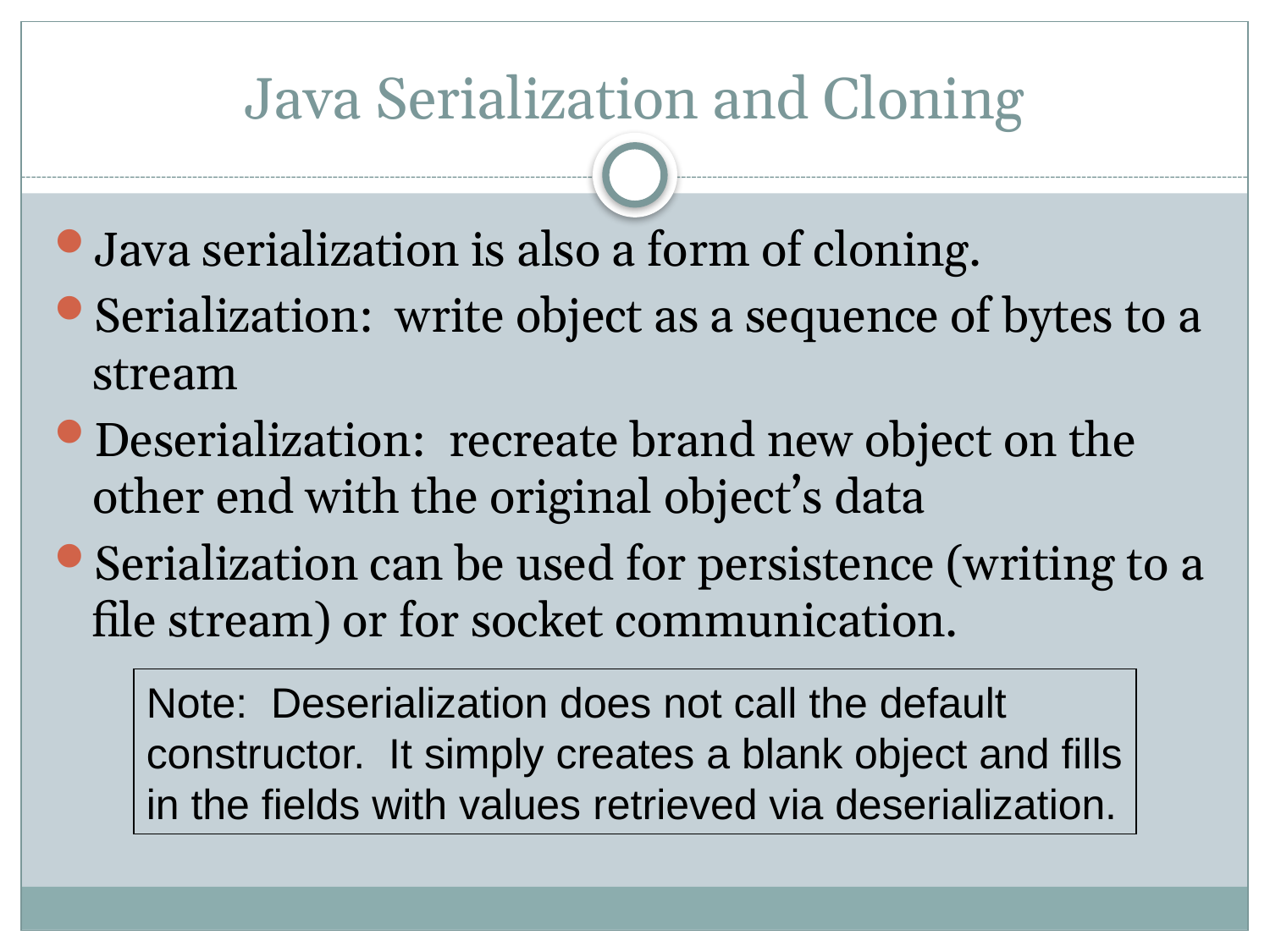

# Java Serialization and Cloning
Java serialization is also a form of cloning.
Serialization:  write object as a sequence of bytes to a stream
Deserialization:  recreate brand new object on the other end with the original object’s data
Serialization can be used for persistence (writing to a file stream) or for socket communication.
Note:  Deserialization does not call the default
constructor.  It simply creates a blank object and fills
in the fields with values retrieved via deserialization.